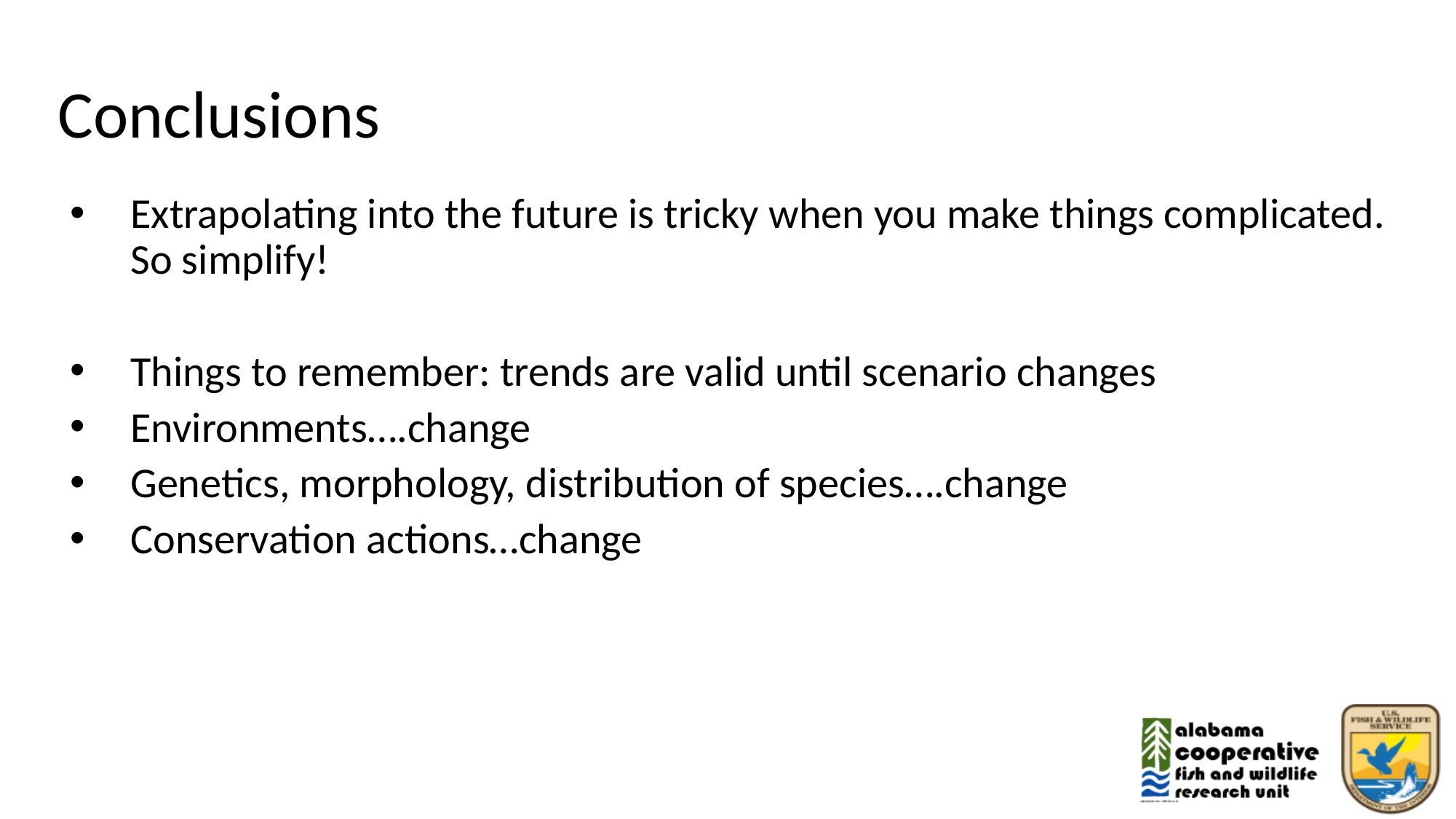

# Conclusions
Extrapolating into the future is tricky when you make things complicated. So simplify!

Things to remember: trends are valid until scenario changes
Environments….change
Genetics, morphology, distribution of species….change
Conservation actions…change